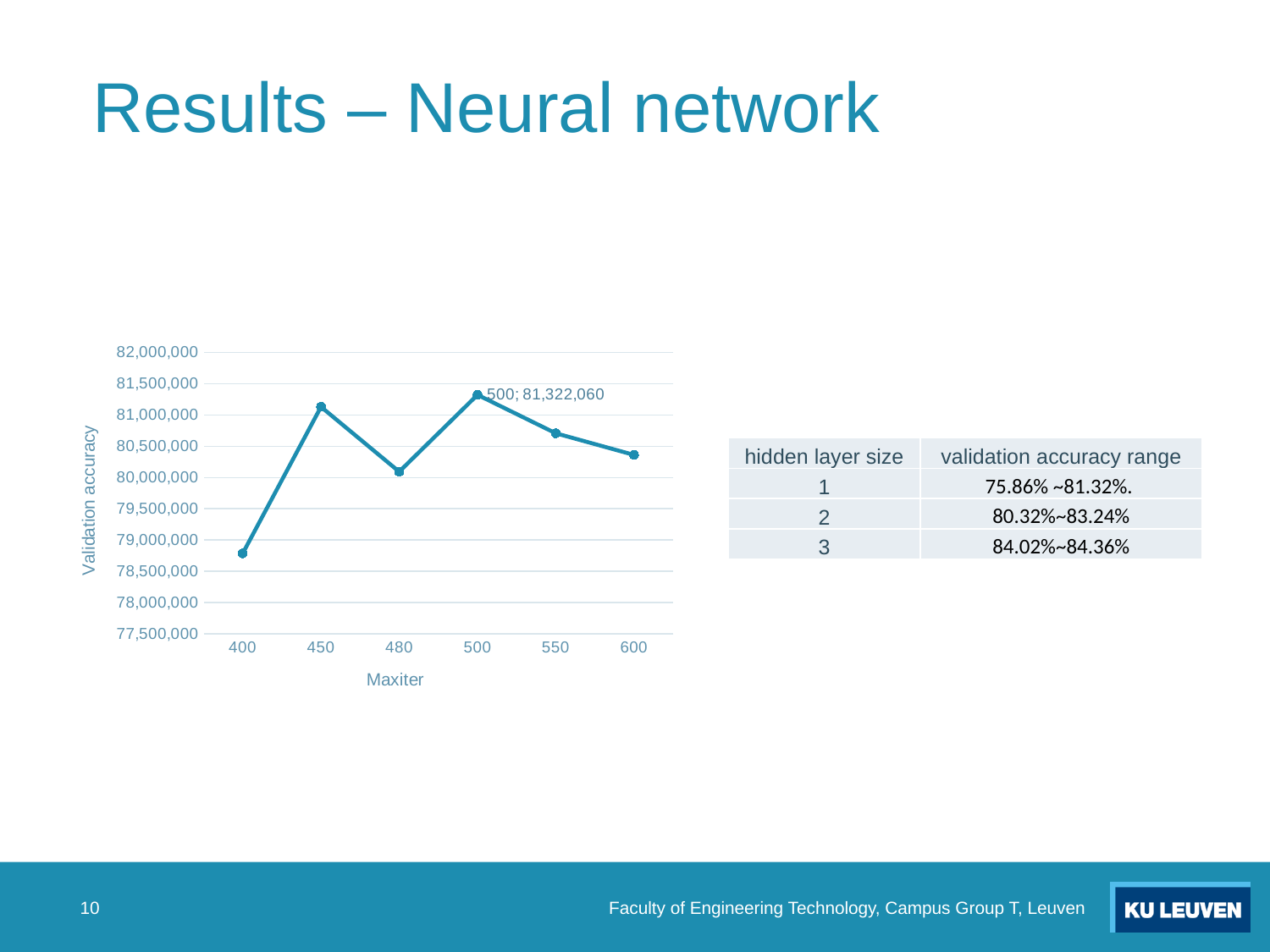

# Results – Neural network

### Chart

| Category |  |
|---|---|
| 400 | 78785550.0 |
| 450 | 81129900.0 |
| 480 | 80092237.0 |
| 500 | 81322060.0 |
| 550 | 80707148.0 |
| 600 | 80361261.0 |
| hidden layer size | validation accuracy range |
| --- | --- |
| 1 | 75.86% ~81.32%. |
| 2 | 80.32%~83.24% |
| 3 | 84.02%~84.36% |
Faculty of Engineering Technology, Campus Group T, Leuven
10